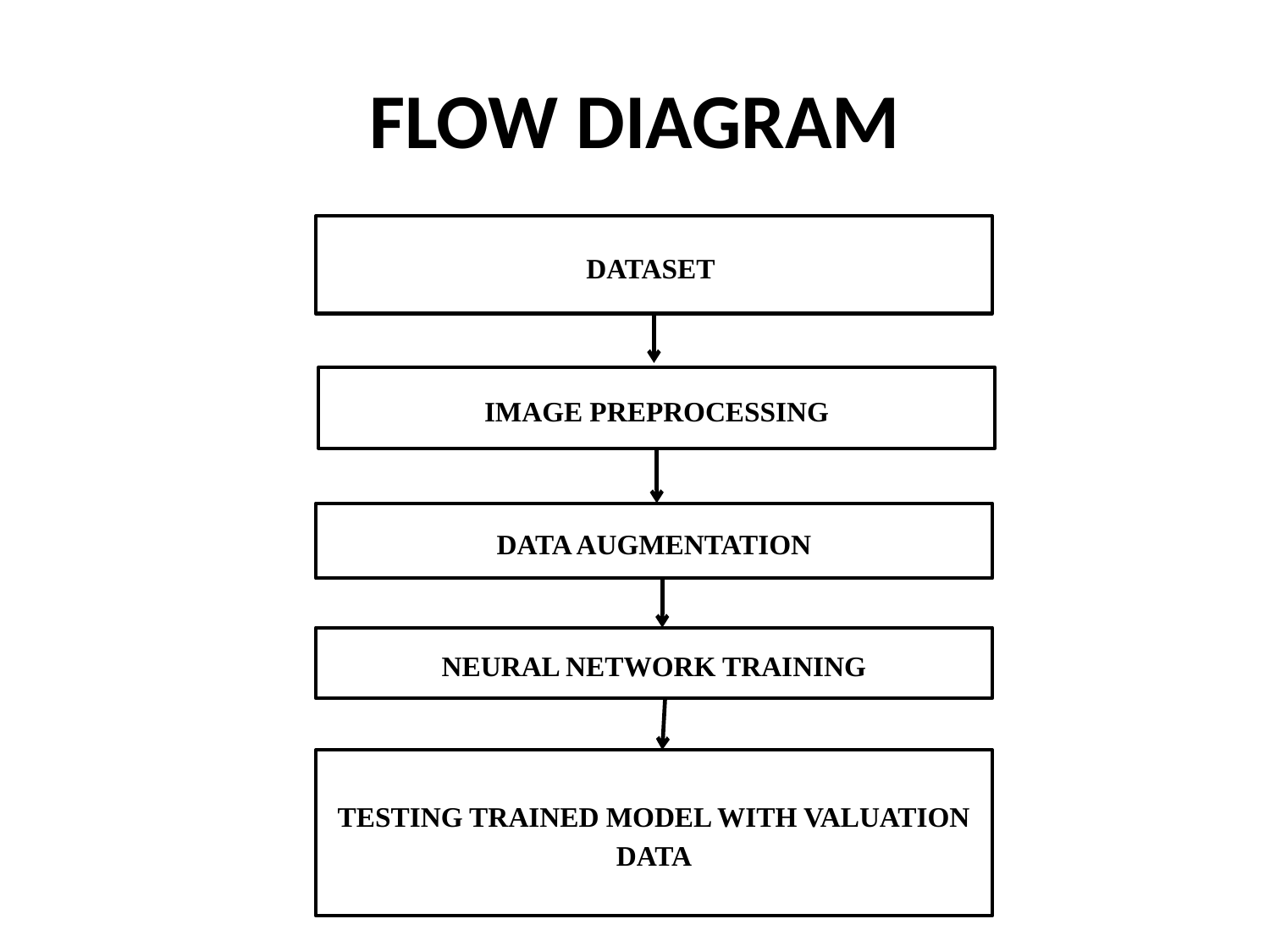

# FLOW DIAGRAM
DATASET
IMAGE PREPROCESSING
DATA AUGMENTATION
NEURAL NETWORK TRAINING
TESTING TRAINED MODEL WITH VALUATION DATA